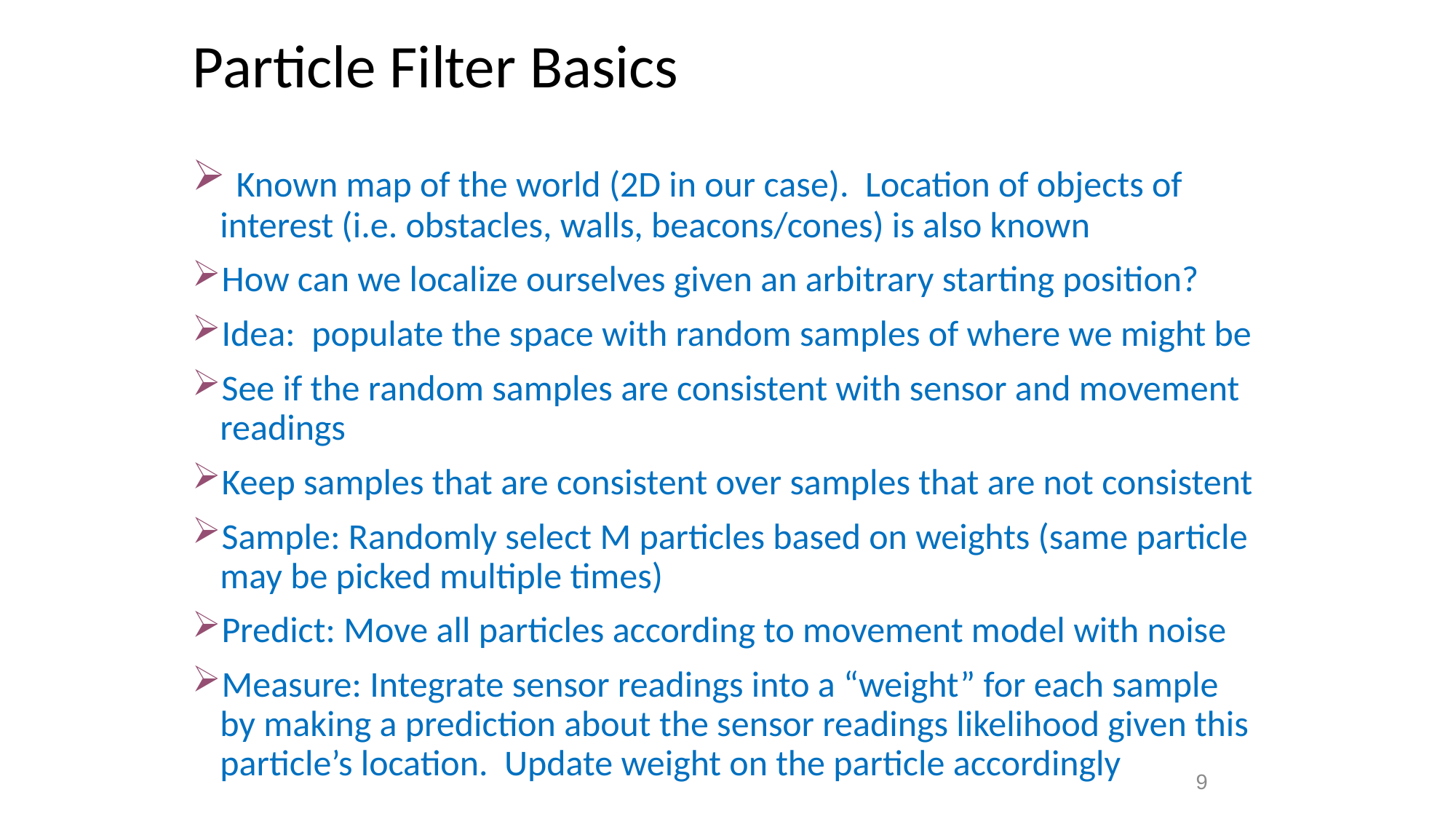

# Particle Filter Basics
 Known map of the world (2D in our case).  Location of objects of interest (i.e. obstacles, walls, beacons/cones) is also known
How can we localize ourselves given an arbitrary starting position?
Idea:  populate the space with random samples of where we might be
See if the random samples are consistent with sensor and movement readings
Keep samples that are consistent over samples that are not consistent
Sample: Randomly select M particles based on weights (same particle may be picked multiple times)
Predict: Move all particles according to movement model with noise
Measure: Integrate sensor readings into a “weight” for each sample by making a prediction about the sensor readings likelihood given this particle’s location.  Update weight on the particle accordingly

9